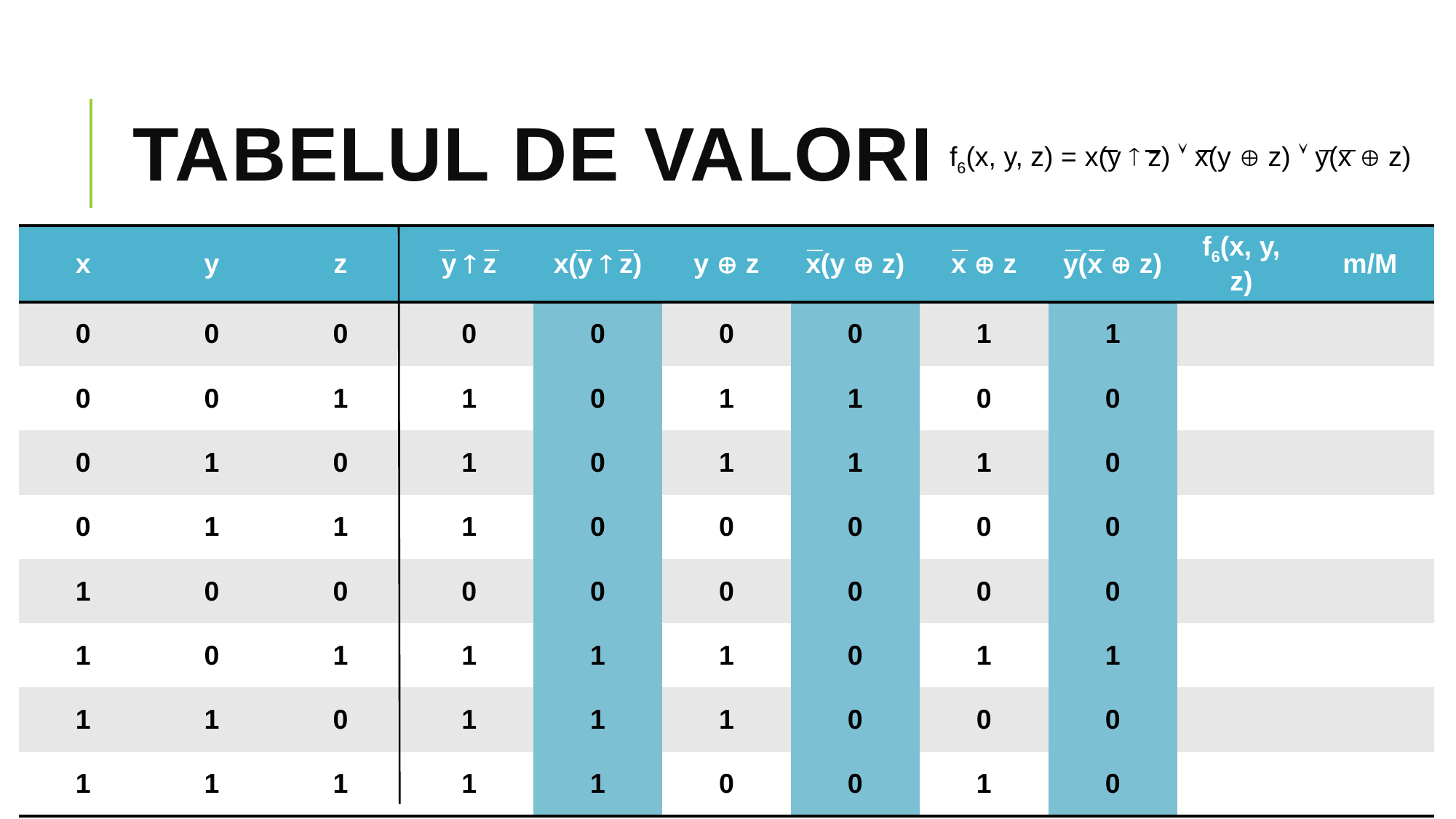

# Tabelul de VALORI
f6(x, y, z) = x(y ↑ z) ∨ x(y ⊕ z) ∨ y(x ⊕ z)

| x | y | z | y ↑ z | x(y ↑ z) | y ⊕ z | x(y ⊕ z) | x ⊕ z | y(x ⊕ z) | f6(x, y, z) | m/M |
| --- | --- | --- | --- | --- | --- | --- | --- | --- | --- | --- |
| 0 | 0 | 0 | 0 | 0 | 0 | 0 | 1 | 1 |  |  |
| 0 | 0 | 1 | 1 | 0 | 1 | 1 | 0 | 0 |  |  |
| 0 | 1 | 0 | 1 | 0 | 1 | 1 | 1 | 0 |  |  |
| 0 | 1 | 1 | 1 | 0 | 0 | 0 | 0 | 0 |  |  |
| 1 | 0 | 0 | 0 | 0 | 0 | 0 | 0 | 0 |  |  |
| 1 | 0 | 1 | 1 | 1 | 1 | 0 | 1 | 1 |  |  |
| 1 | 1 | 0 | 1 | 1 | 1 | 0 | 0 | 0 |  |  |
| 1 | 1 | 1 | 1 | 1 | 0 | 0 | 1 | 0 |  |  |